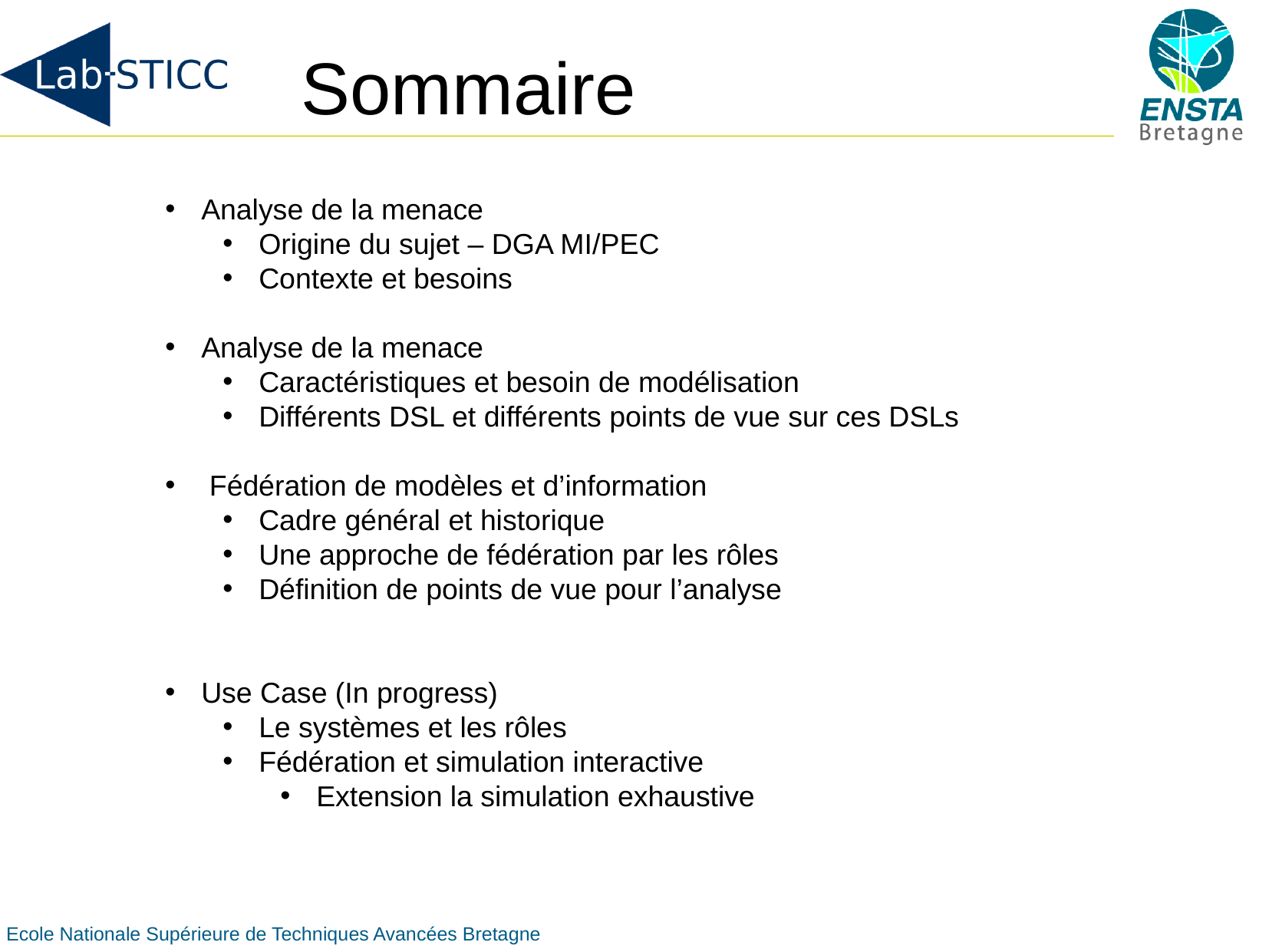

# Sommaire
Analyse de la menace
Origine du sujet – DGA MI/PEC
Contexte et besoins

Analyse de la menace
Caractéristiques et besoin de modélisation
Différents DSL et différents points de vue sur ces DSLs

 Fédération de modèles et d’information
Cadre général et historique
Une approche de fédération par les rôles
Définition de points de vue pour l’analyse

Use Case (In progress)
Le systèmes et les rôles
Fédération et simulation interactive
Extension la simulation exhaustive